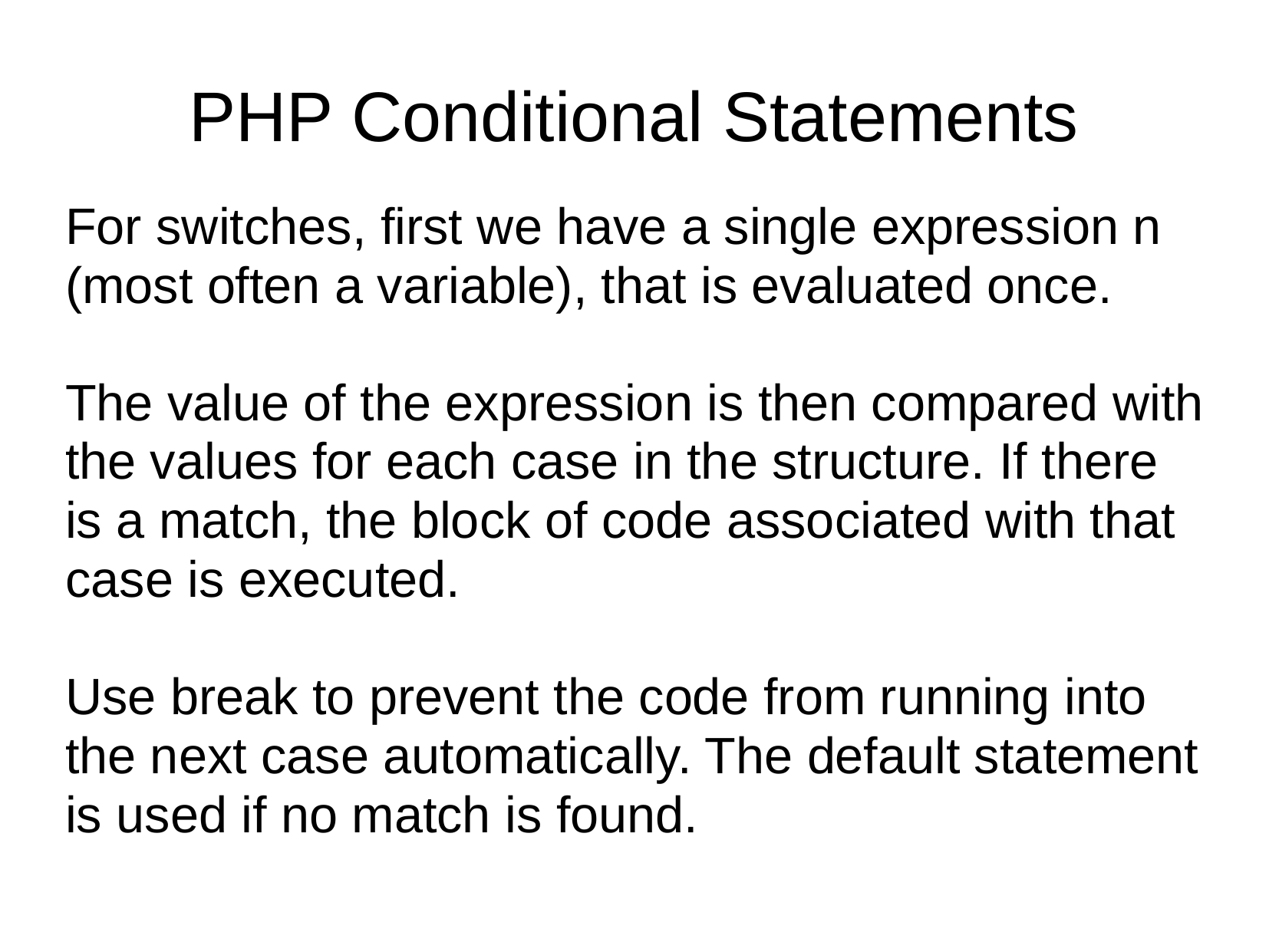

# PHP Conditional Statements
For switches, first we have a single expression n (most often a variable), that is evaluated once.

The value of the expression is then compared with the values for each case in the structure. If there is a match, the block of code associated with that case is executed.

Use break to prevent the code from running into the next case automatically. The default statement is used if no match is found.